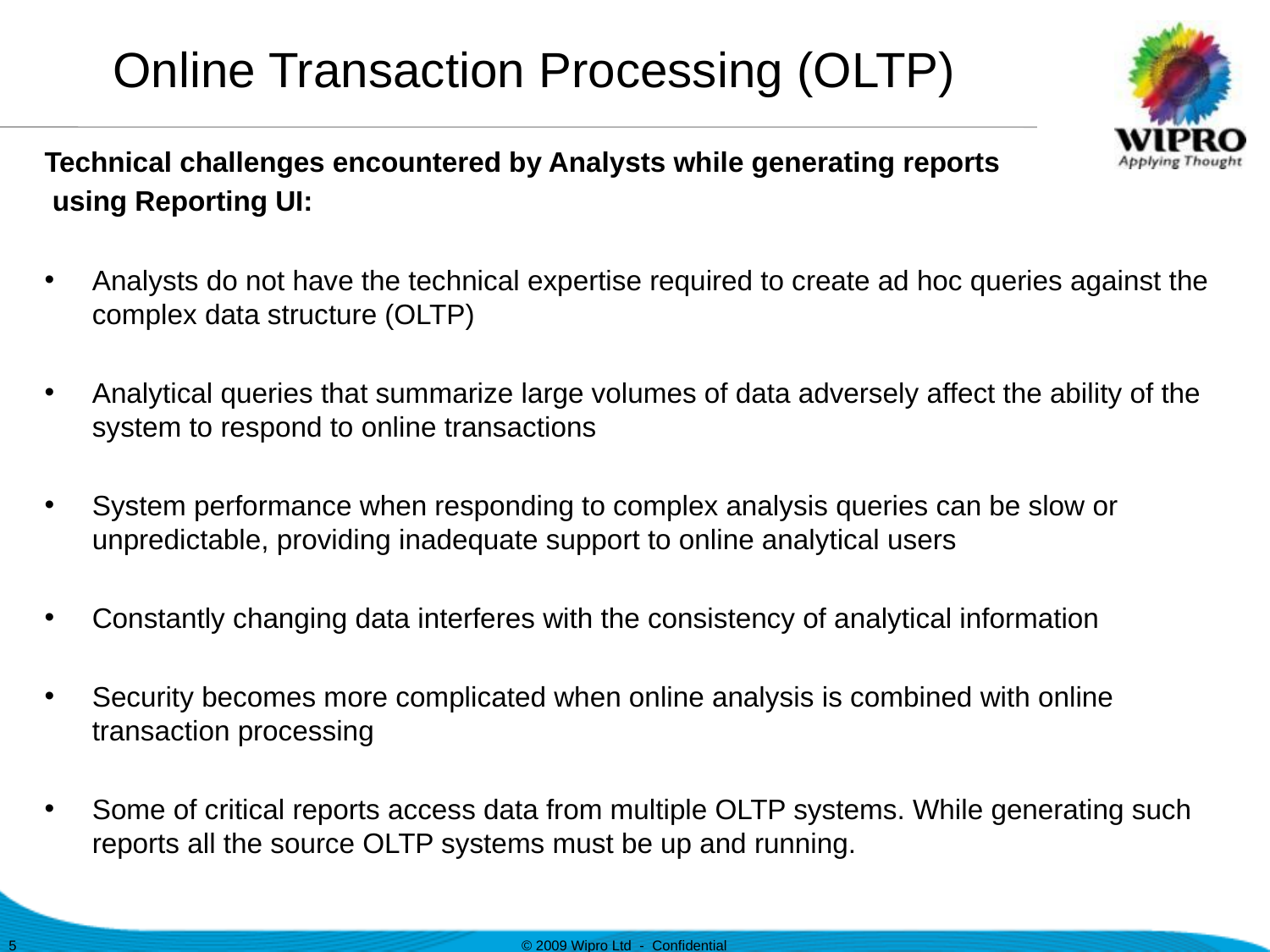

Online Transaction Processing (OLTP)
Technical challenges encountered by Analysts while generating reports
 using Reporting UI:

Analysts do not have the technical expertise required to create ad hoc queries against the complex data structure (OLTP)

Analytical queries that summarize large volumes of data adversely affect the ability of the system to respond to online transactions

System performance when responding to complex analysis queries can be slow or unpredictable, providing inadequate support to online analytical users

Constantly changing data interferes with the consistency of analytical information

Security becomes more complicated when online analysis is combined with online transaction processing

Some of critical reports access data from multiple OLTP systems. While generating such reports all the source OLTP systems must be up and running.